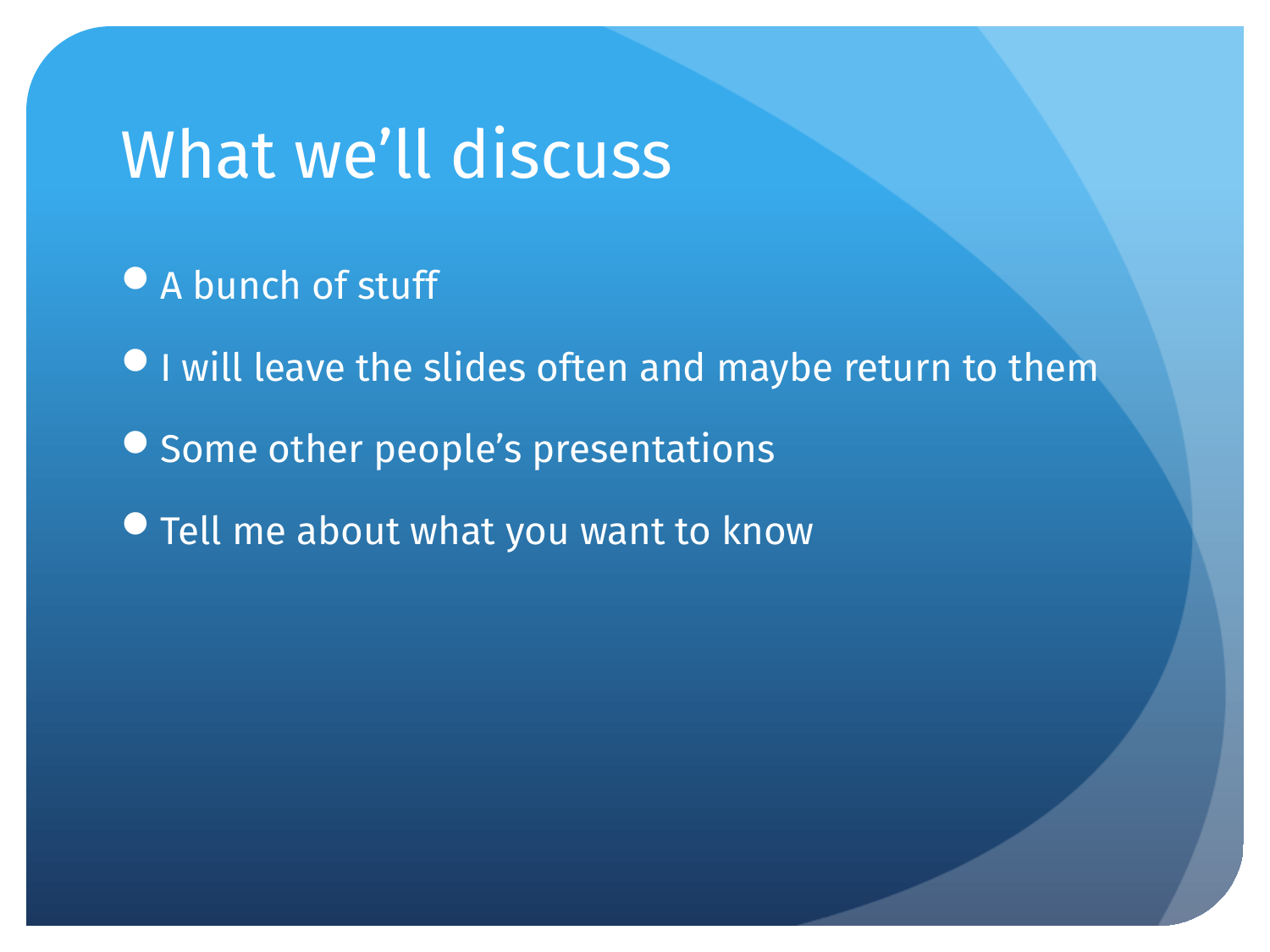

# What we’ll discuss
A bunch of stuff
I will leave the slides often and maybe return to them
Some other people’s presentations
Tell me about what you want to know